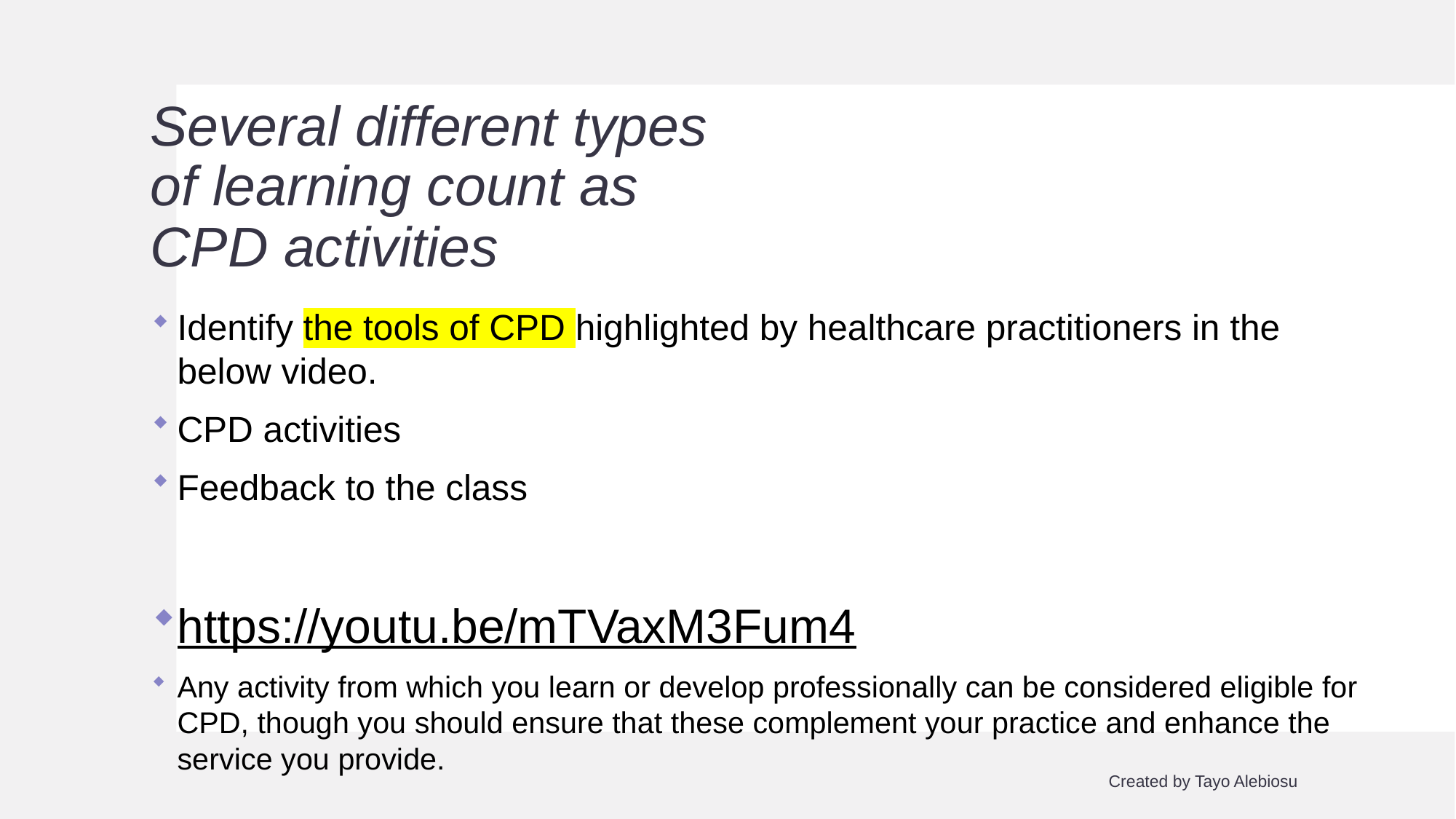

# Several different types of learning count as CPD activities
Identify the tools of CPD highlighted by healthcare practitioners in the below video.
CPD activities
Feedback to the class

https://youtu.be/mTVaxM3Fum4
Any activity from which you learn or develop professionally can be considered eligible for CPD, though you should ensure that these complement your practice and enhance the service you provide.

Created by Tayo Alebiosu